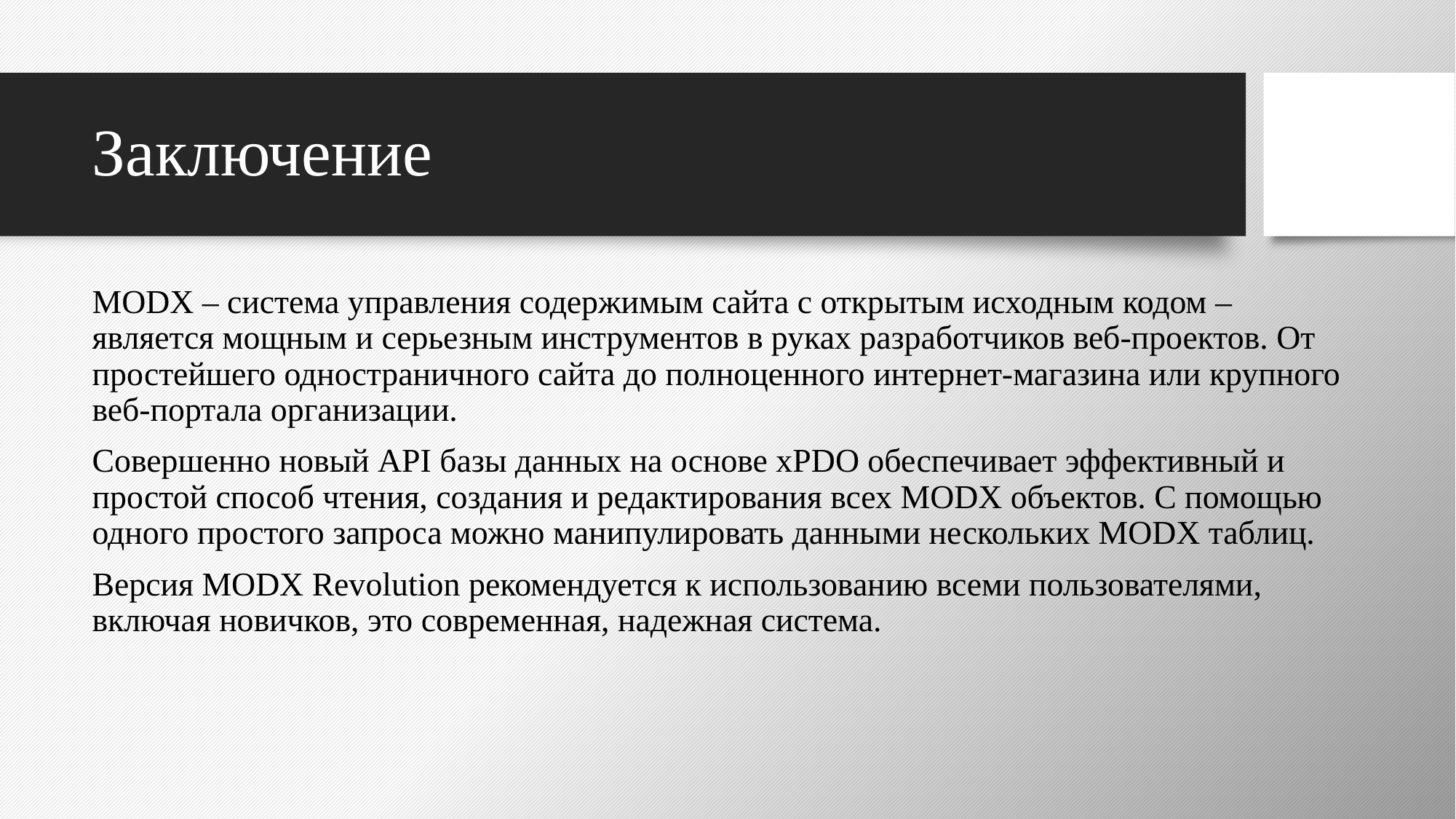

# Заключение
MODX – система управления содержимым сайта с открытым исходным кодом – является мощным и серьезным инструментов в руках разработчиков веб-проектов. От простейшего одностраничного сайта до полноценного интернет-магазина или крупного веб-портала организации.
Совершенно новый API базы данных на основе xPDO обеспечивает эффективный и простой способ чтения, создания и редактирования всех MODX объектов. С помощью одного простого запроса можно манипулировать данными нескольких MODX таблиц.
Версия MODX Revolution рекомендуется к использованию всеми пользователями, включая новичков, это современная, надежная система.